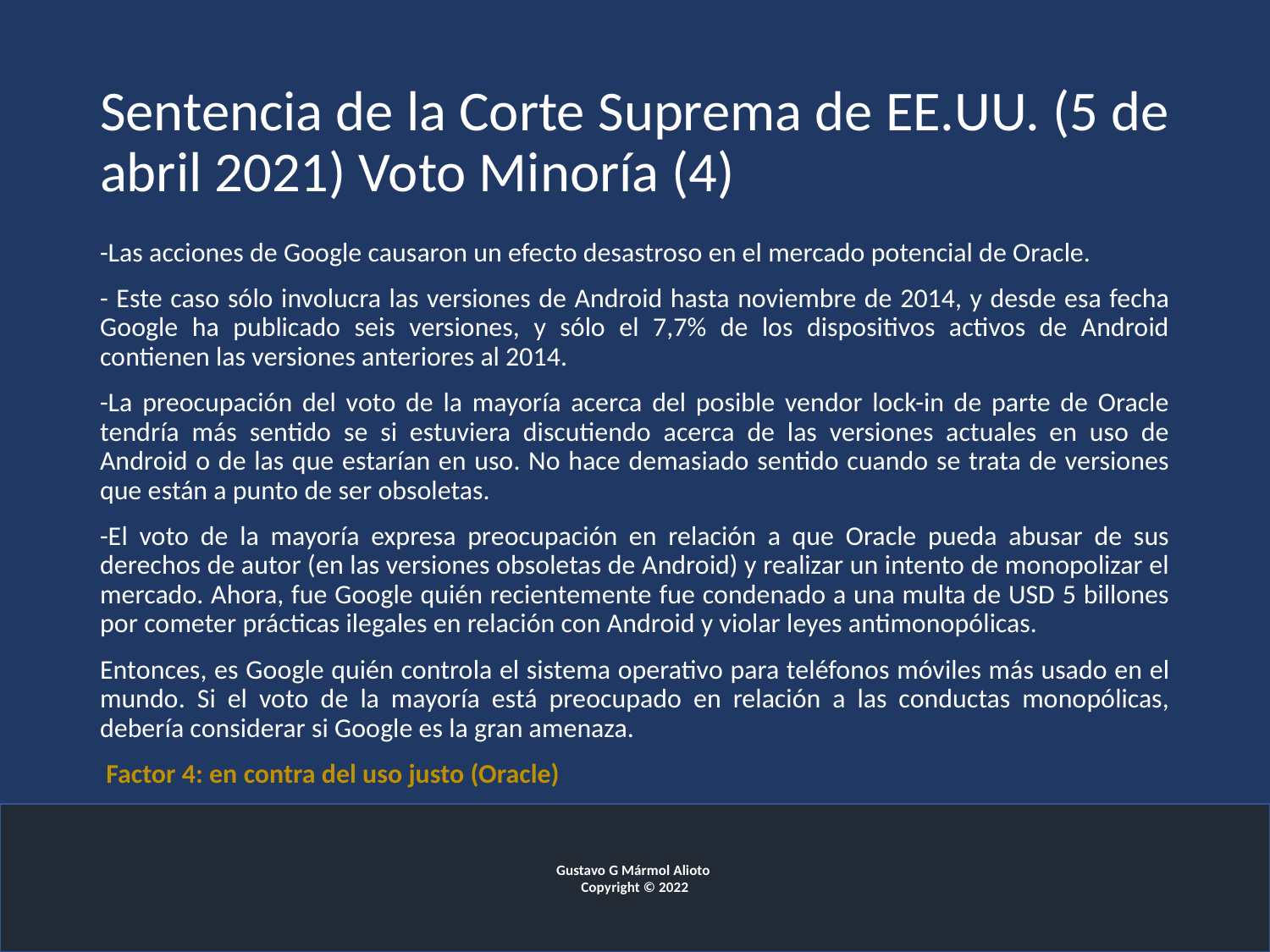

# Sentencia de la Corte Suprema de EE.UU. (5 de abril 2021) Voto Minoría (4)
-Las acciones de Google causaron un efecto desastroso en el mercado potencial de Oracle.
- Este caso sólo involucra las versiones de Android hasta noviembre de 2014, y desde esa fecha Google ha publicado seis versiones, y sólo el 7,7% de los dispositivos activos de Android contienen las versiones anteriores al 2014.
-La preocupación del voto de la mayoría acerca del posible vendor lock-in de parte de Oracle tendría más sentido se si estuviera discutiendo acerca de las versiones actuales en uso de Android o de las que estarían en uso. No hace demasiado sentido cuando se trata de versiones que están a punto de ser obsoletas.
-El voto de la mayoría expresa preocupación en relación a que Oracle pueda abusar de sus derechos de autor (en las versiones obsoletas de Android) y realizar un intento de monopolizar el mercado. Ahora, fue Google quién recientemente fue condenado a una multa de USD 5 billones por cometer prácticas ilegales en relación con Android y violar leyes antimonopólicas.
Entonces, es Google quién controla el sistema operativo para teléfonos móviles más usado en el mundo. Si el voto de la mayoría está preocupado en relación a las conductas monopólicas, debería considerar si Google es la gran amenaza.
 Factor 4: en contra del uso justo (Oracle)

Gustavo G Mármol Alioto
Copyright © 2022